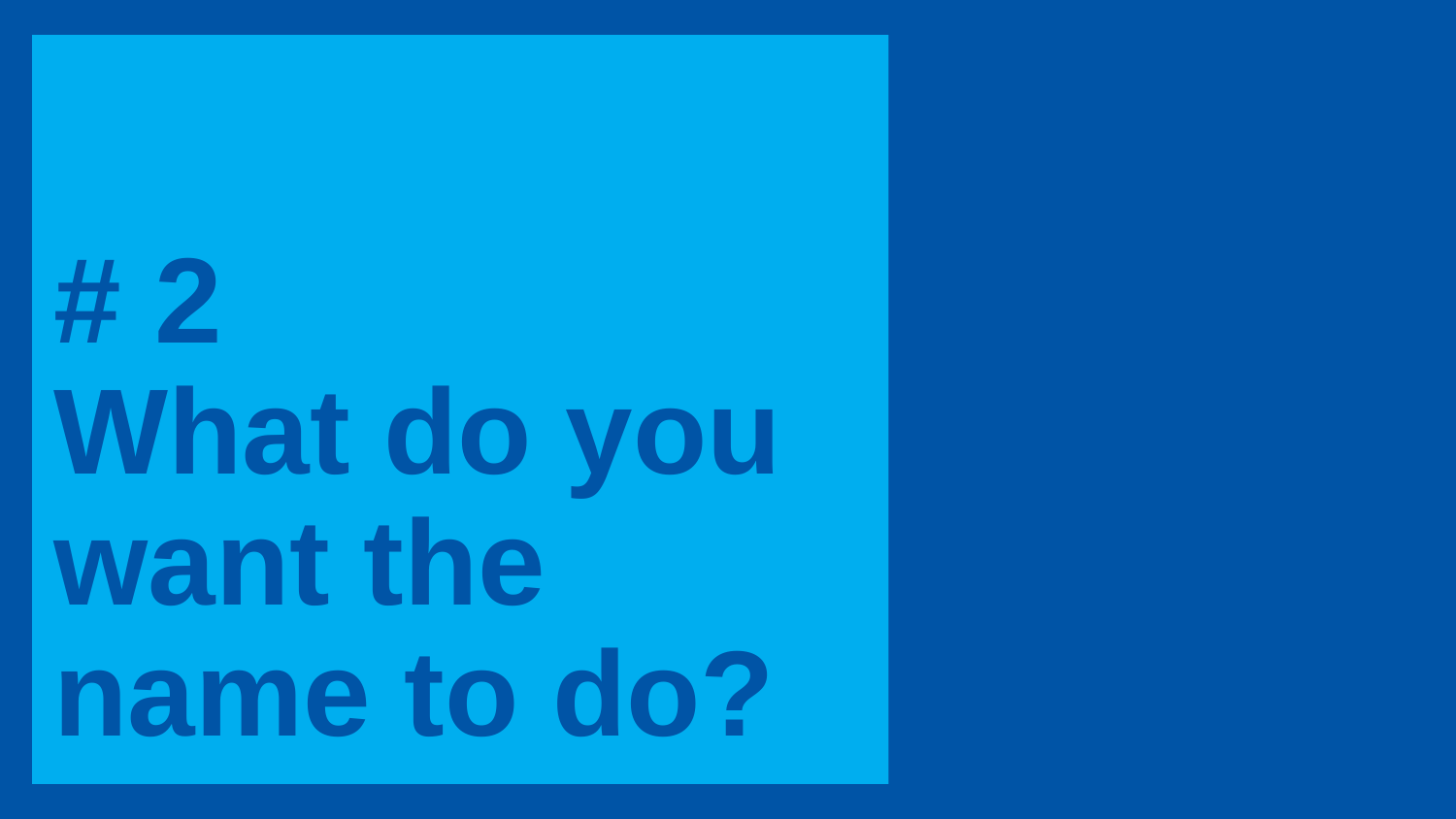

# # 2 What do you want the name to do?